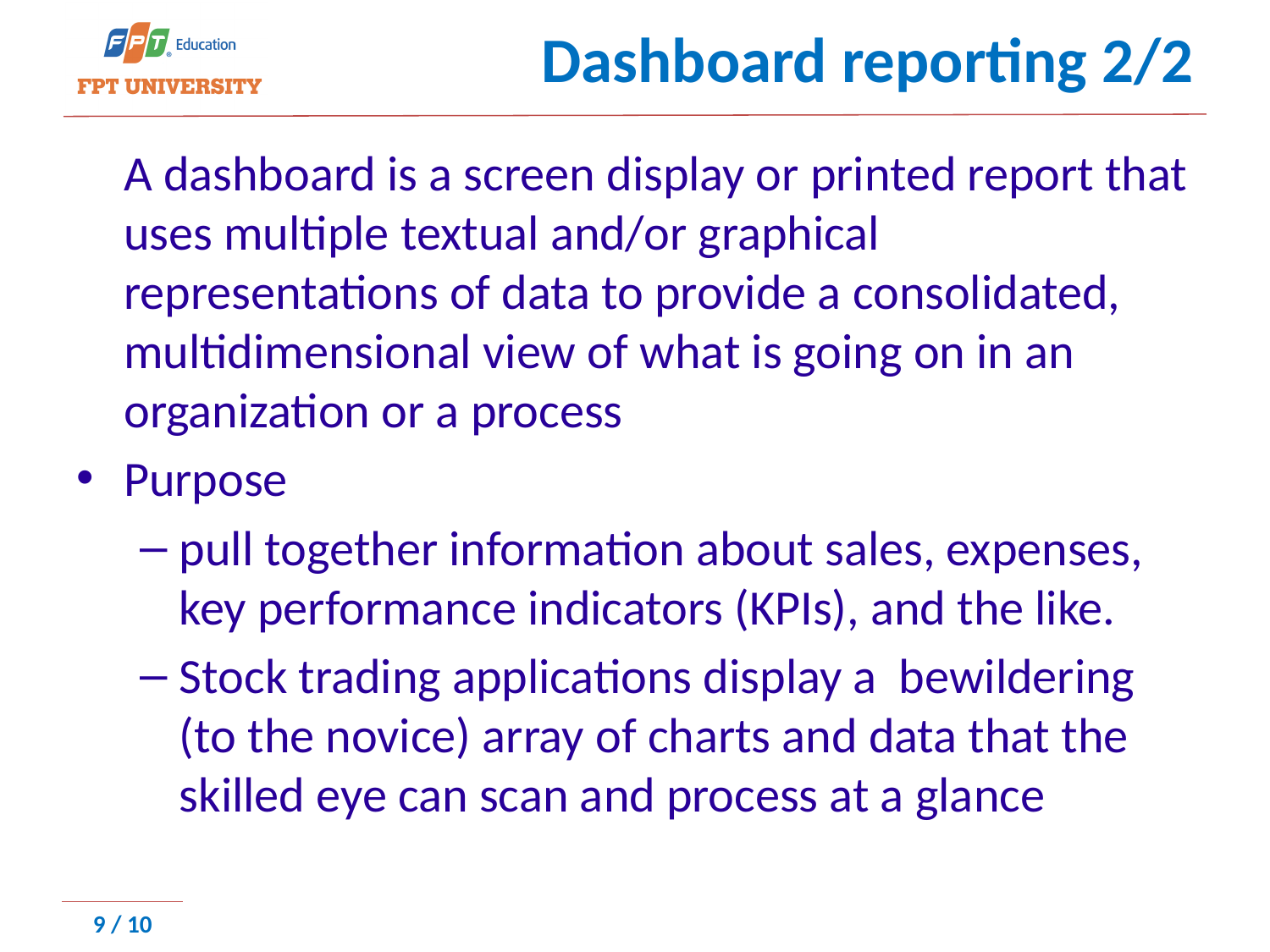

# Dashboard reporting 2/2
A dashboard is a screen display or printed report that uses multiple textual and/or graphical  representations of data to provide a consolidated, multidimensional view of what is going on in an organization or a process
Purpose
pull together information about sales, expenses, key performance indicators (KPIs), and the like.
Stock trading applications display a  bewildering (to the novice) array of charts and data that the skilled eye can scan and process at a glance